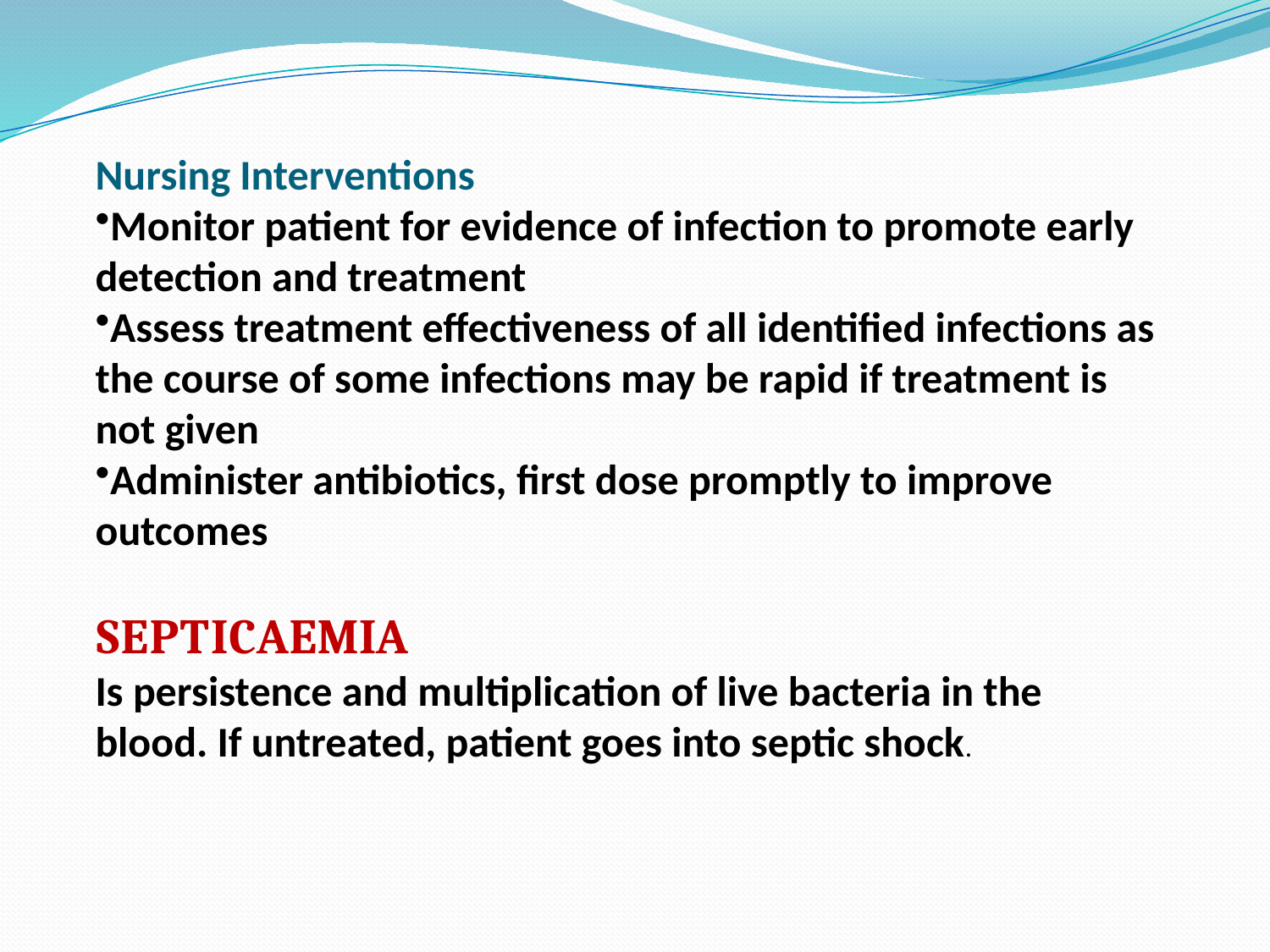

Nursing Interventions
Monitor patient for evidence of infection to promote early detection and treatment
Assess treatment effectiveness of all identified infections as the course of some infections may be rapid if treatment is not given
Administer antibiotics, first dose promptly to improve outcomes

SEPTICAEMIA
Is persistence and multiplication of live bacteria in the blood. If untreated, patient goes into septic shock.